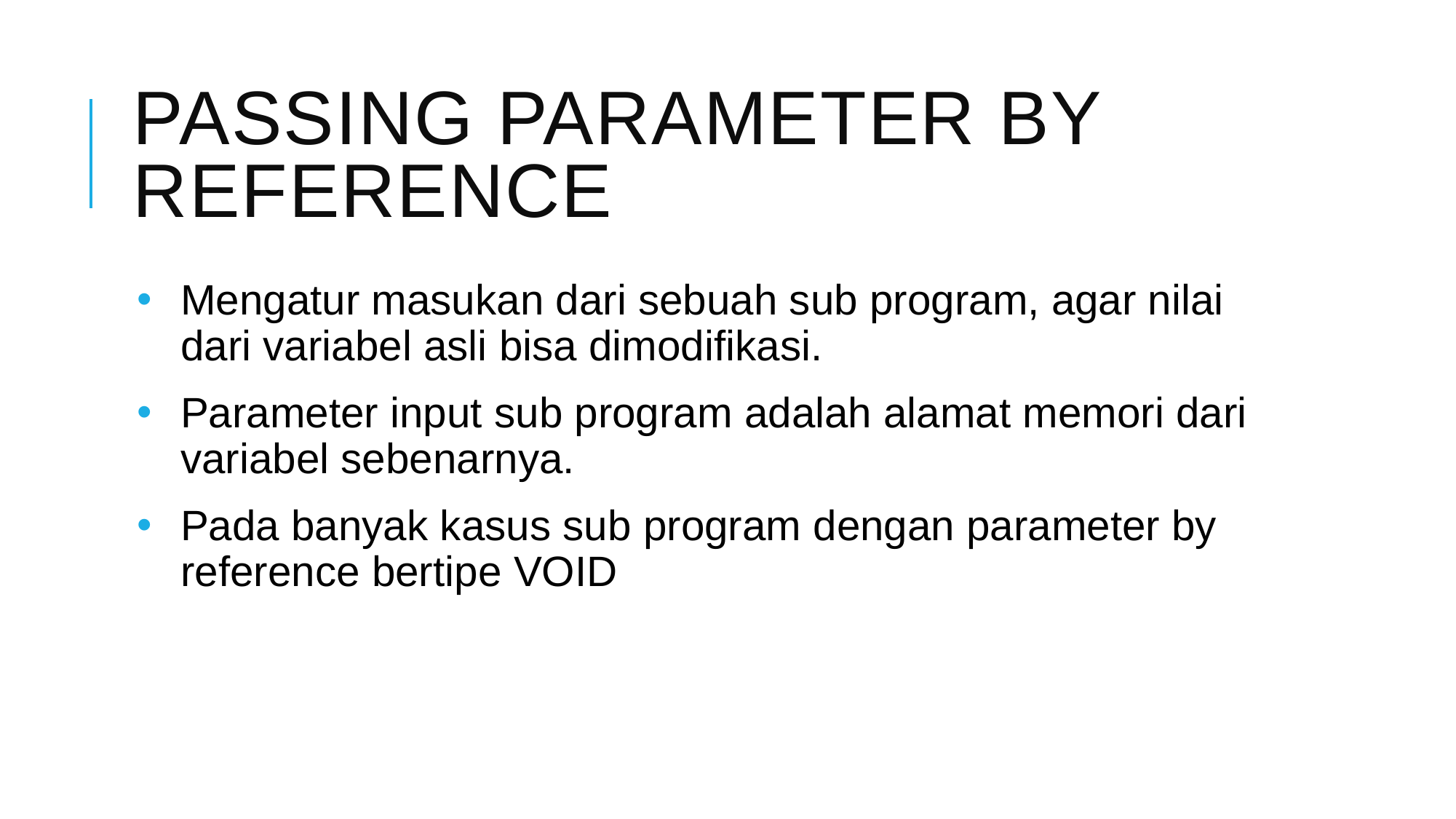

# Passing parameter by reference
Mengatur masukan dari sebuah sub program, agar nilai dari variabel asli bisa dimodifikasi.
Parameter input sub program adalah alamat memori dari variabel sebenarnya.
Pada banyak kasus sub program dengan parameter by reference bertipe VOID